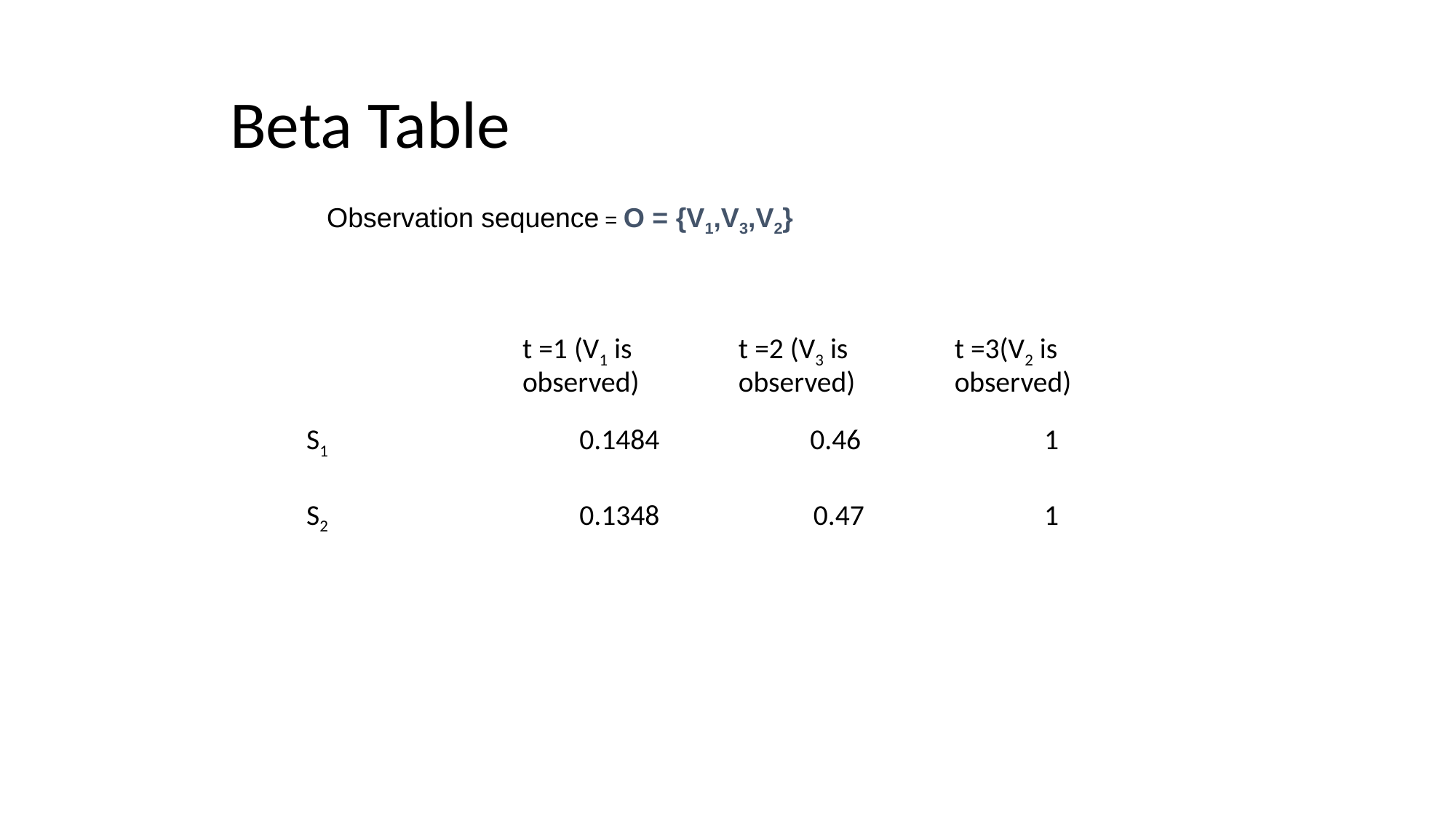

# Beta Table

Observation sequence = O = {V1,V3,V2}
|  | t =1 (V1 is observed) | t =2 (V3 is observed) | t =3(V2 is observed) |
| --- | --- | --- | --- |
| S1 | 0.1484 | 0.46 | 1 |
| S2 | 0.1348 | 0.47 | 1 |